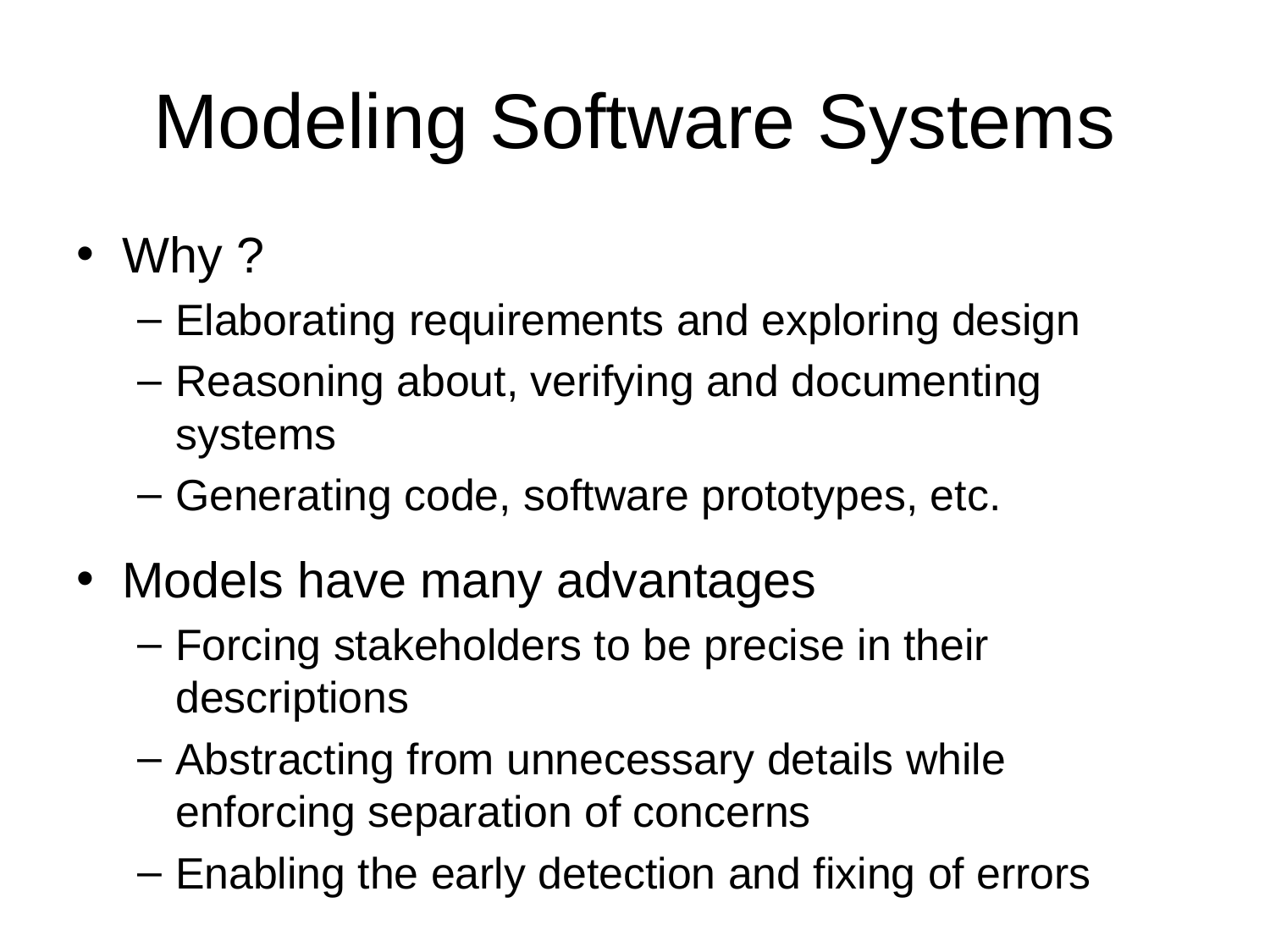

# Modeling Software Systems
Why ?
Elaborating requirements and exploring design
Reasoning about, verifying and documenting systems
Generating code, software prototypes, etc.
Models have many advantages
Forcing stakeholders to be precise in their descriptions
Abstracting from unnecessary details while enforcing separation of concerns
Enabling the early detection and fixing of errors